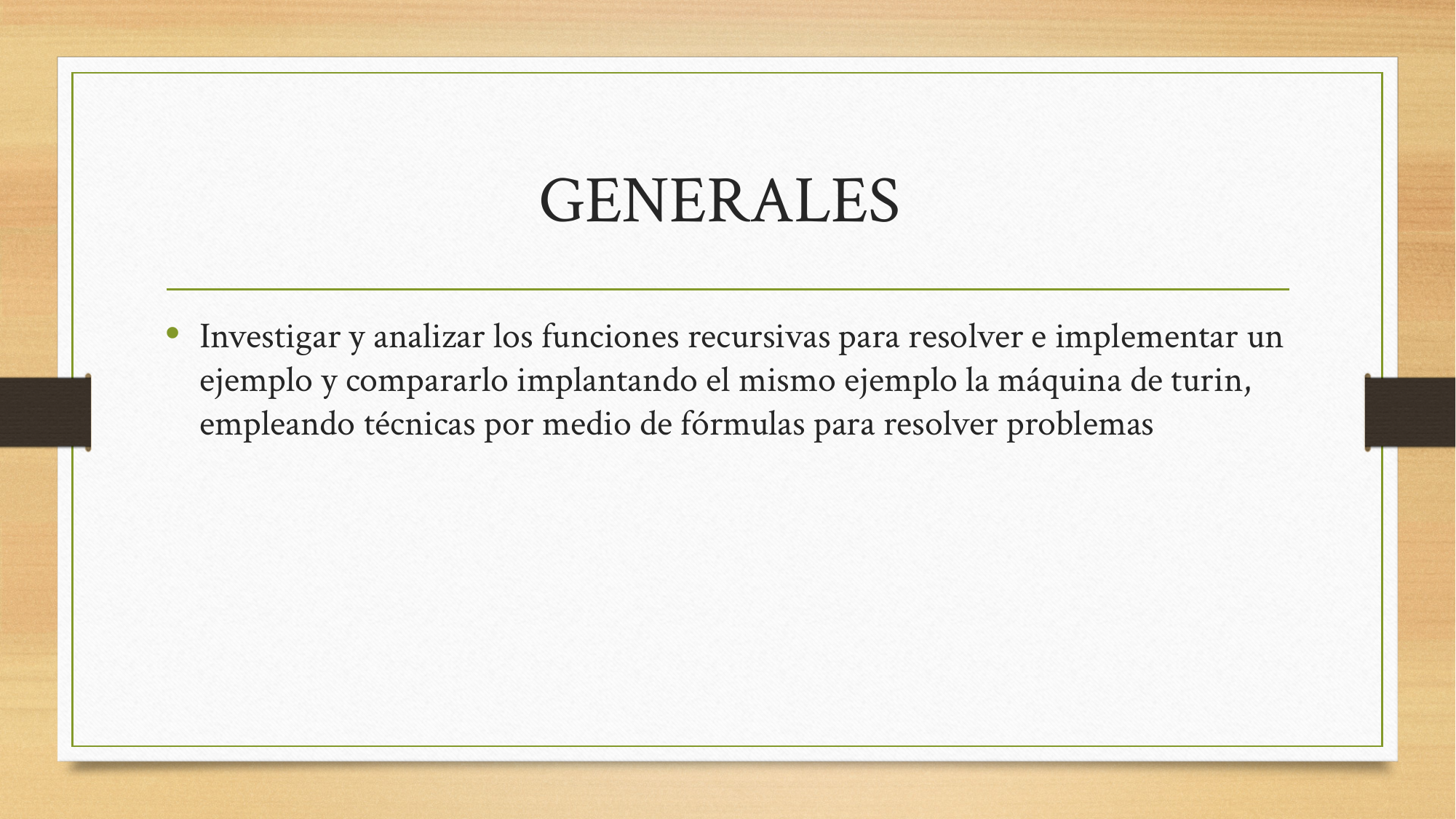

# GENERALES
Investigar y analizar los funciones recursivas para resolver e implementar un ejemplo y compararlo implantando el mismo ejemplo la máquina de turin, empleando técnicas por medio de fórmulas para resolver problemas